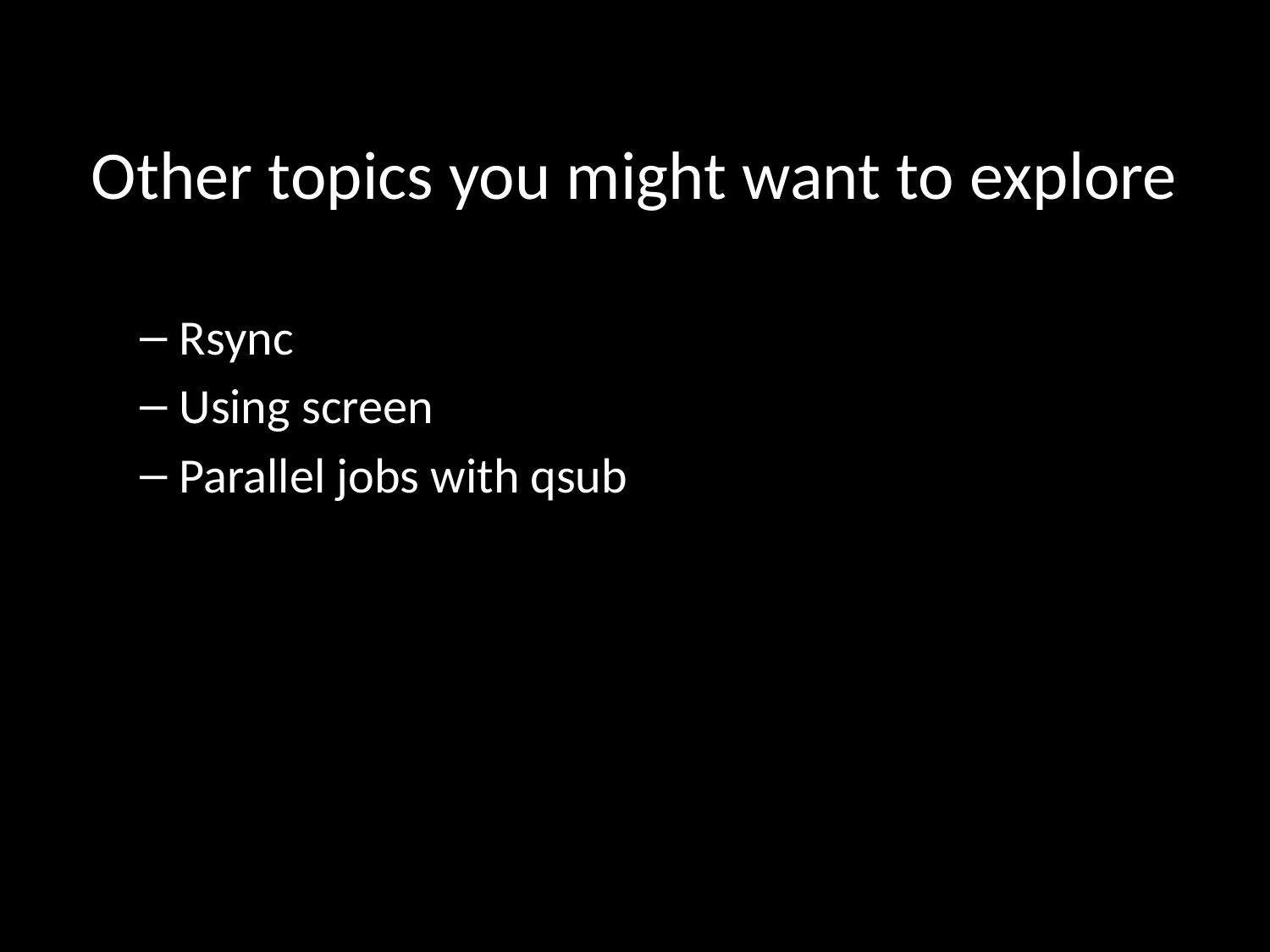

# Other topics you might want to explore
Rsync
Using screen
Parallel jobs with qsub